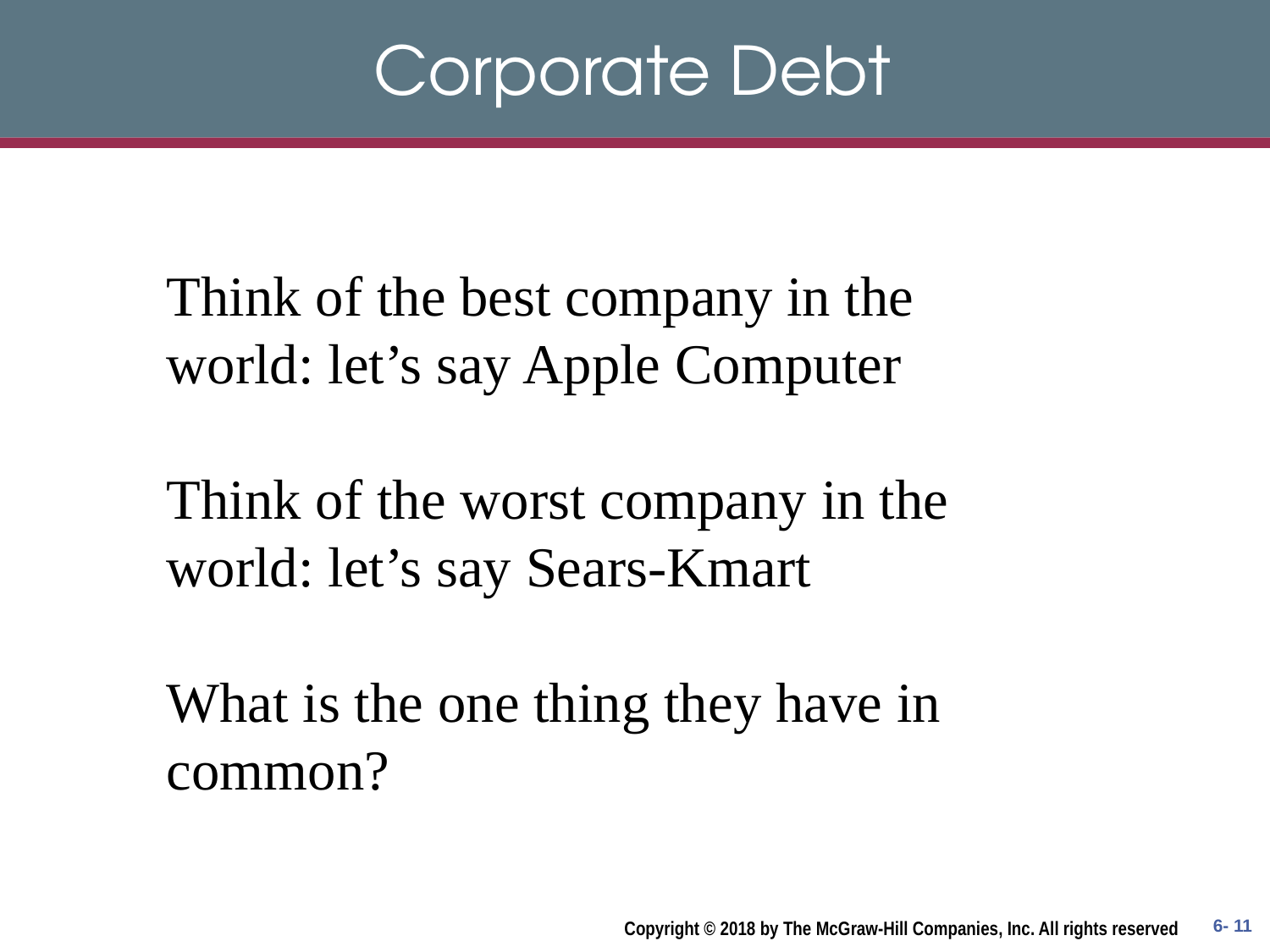

# Corporate Debt
Think of the best company in the world: let’s say Apple Computer

Think of the worst company in the world: let’s say Sears-Kmart

What is the one thing they have in common?